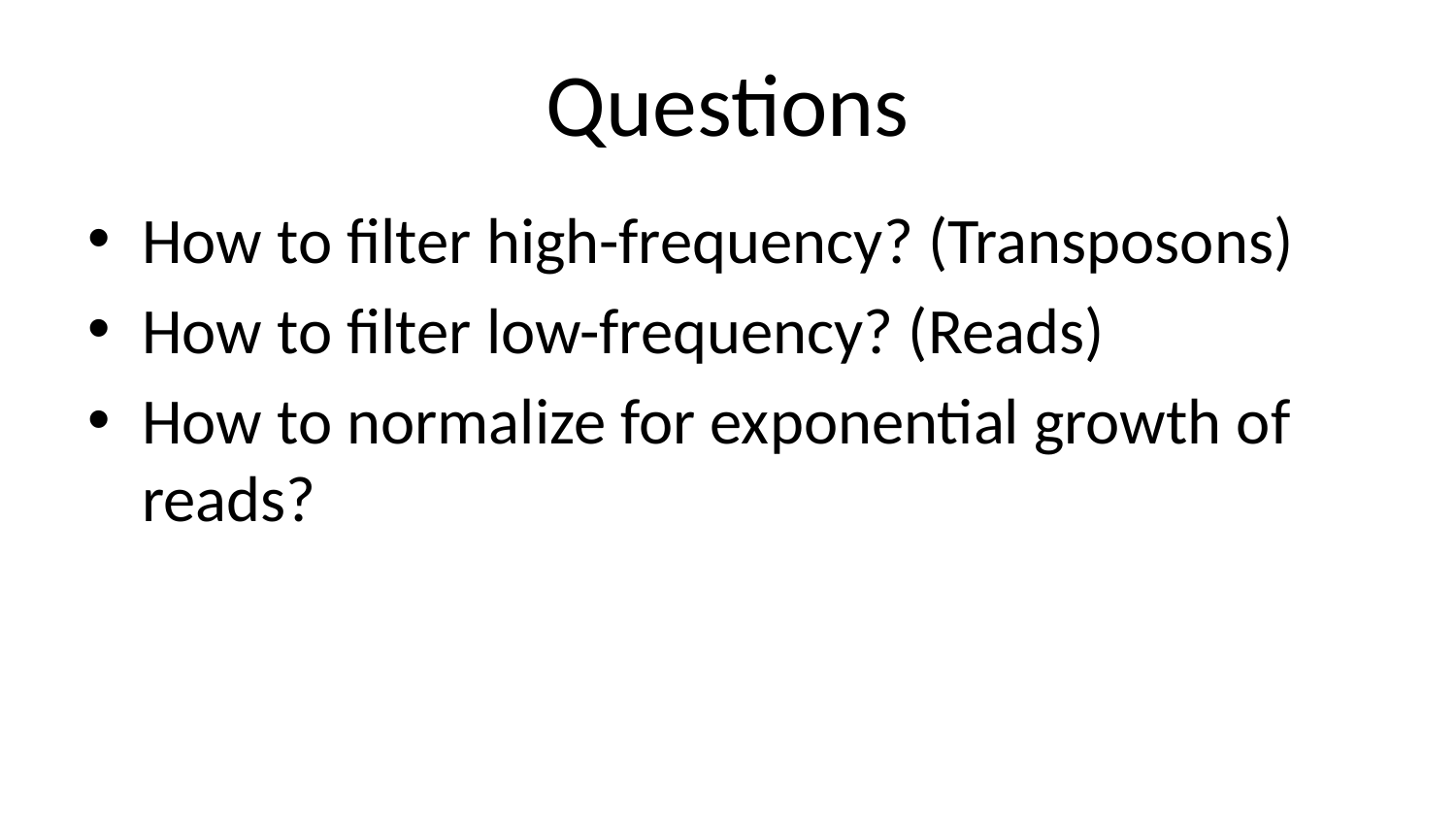

# Questions
How to filter high-frequency? (Transposons)
How to filter low-frequency? (Reads)
How to normalize for exponential growth of reads?